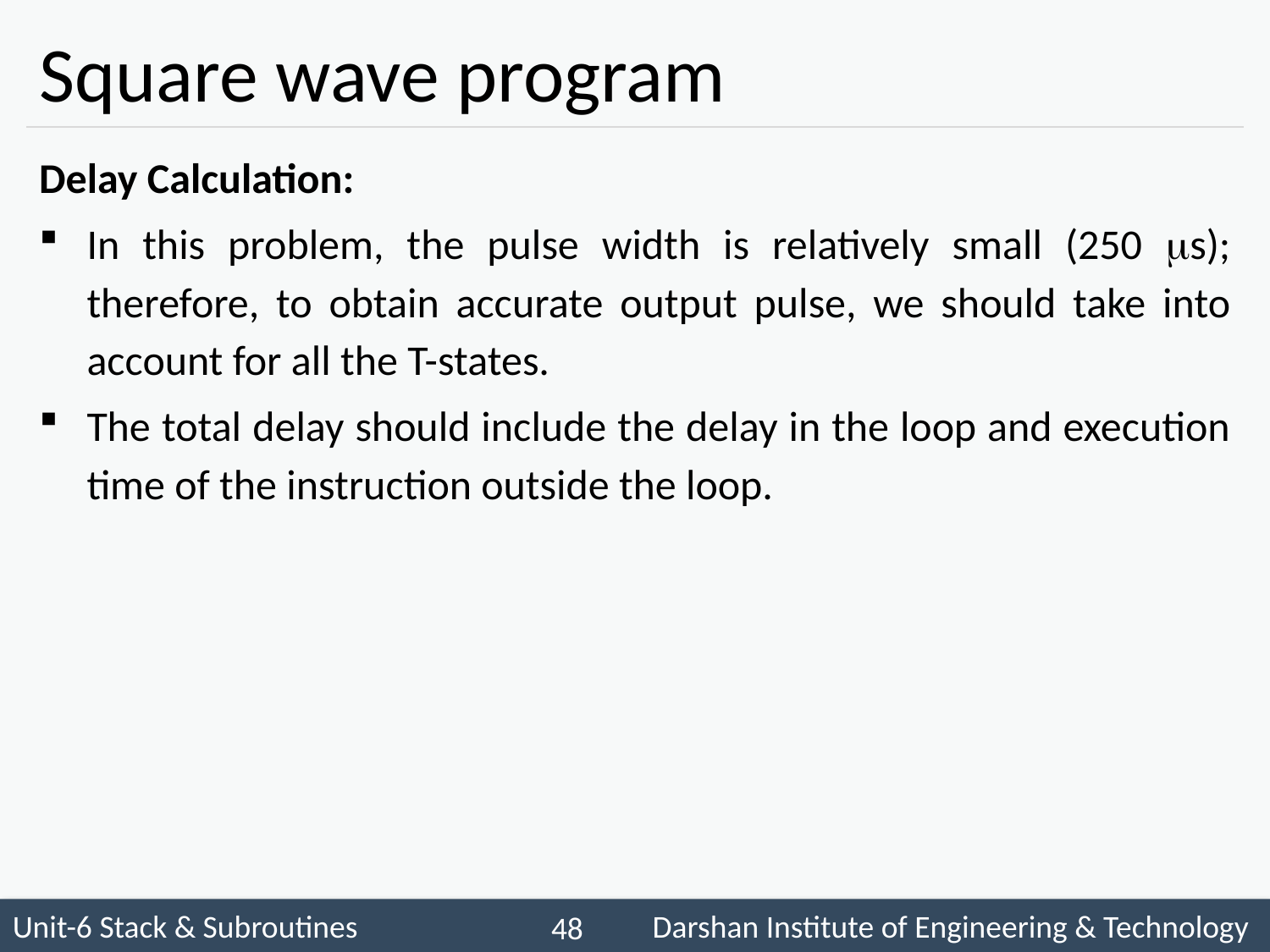

# Square wave program
Delay Calculation:
In this problem, the pulse width is relatively small (250 μs); therefore, to obtain accurate output pulse, we should take into account for all the T-states.
The total delay should include the delay in the loop and execution time of the instruction outside the loop.
  48